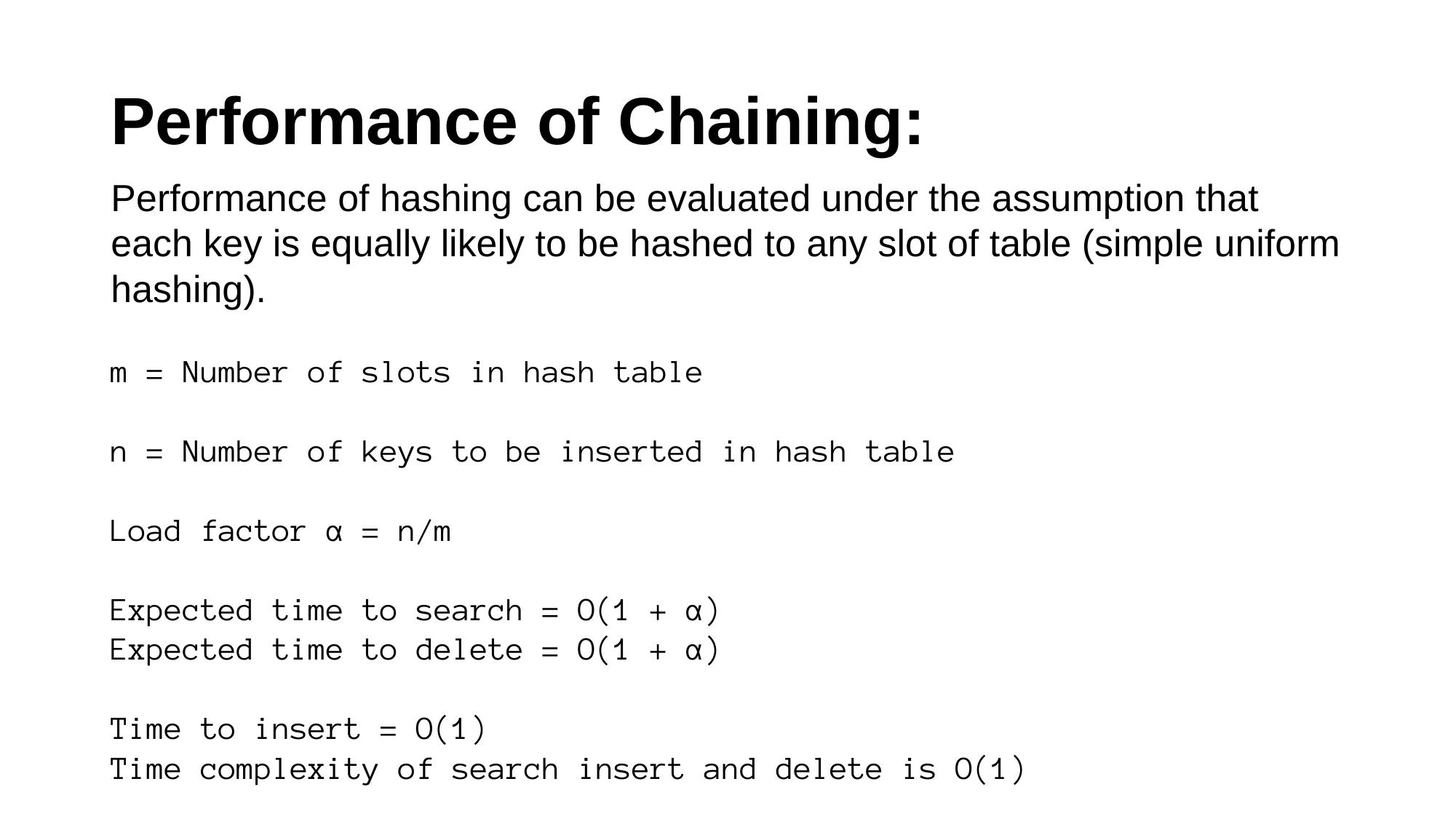

Performance of Chaining:
Performance of hashing can be evaluated under the assumption that each key is equally likely to be hashed to any slot of table (simple uniform hashing).

m = Number of slots in hash table

n = Number of keys to be inserted in hash table

Load factor α = n/m

Expected time to search = O(1 + α)
Expected time to delete = O(1 + α)

Time to insert = O(1)
Time complexity of search insert and delete is O(1)